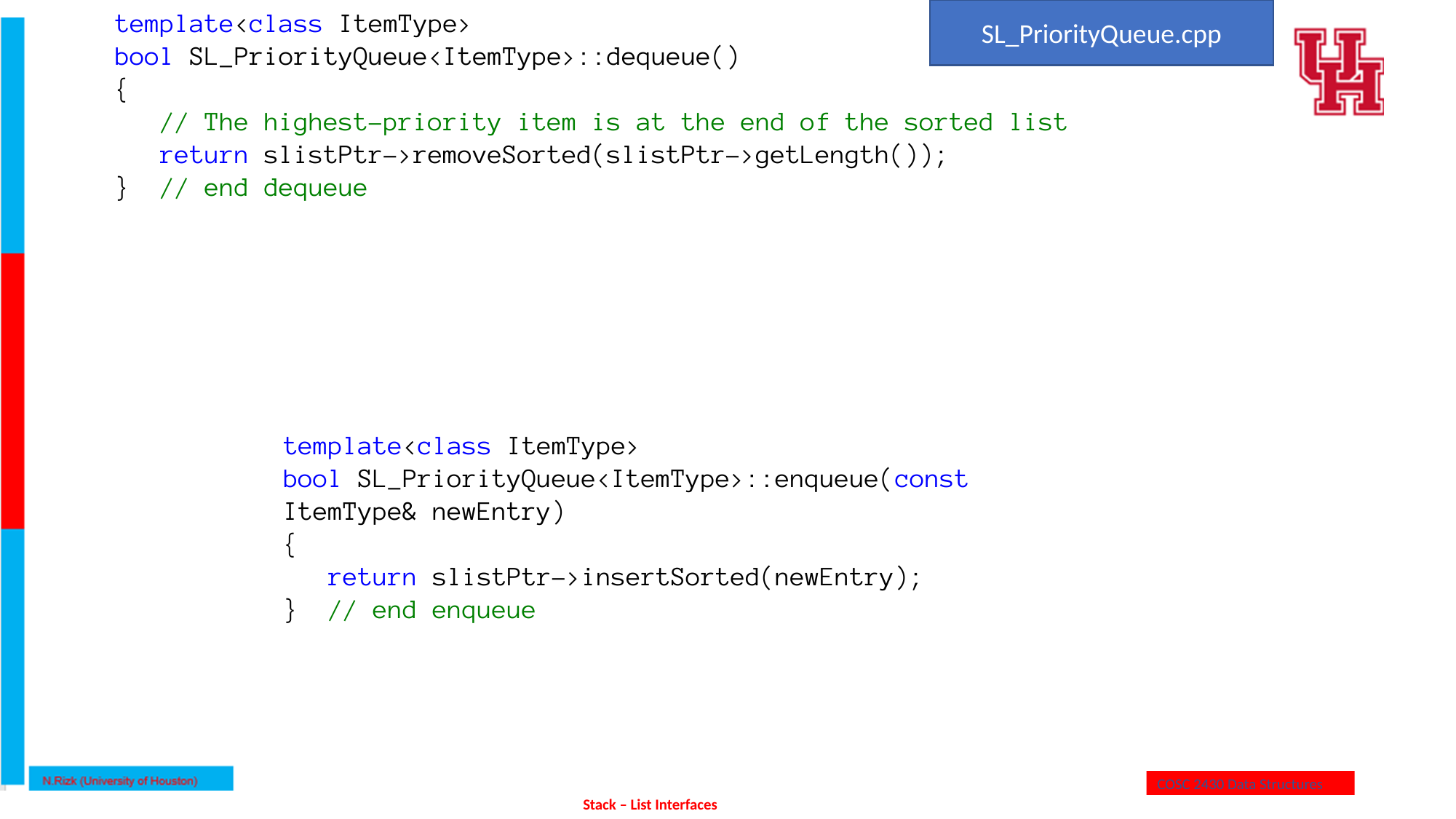

template<class ItemType>
bool SL_PriorityQueue<ItemType>::dequeue()
{
   // The highest-priority item is at the end of the sorted list
   return slistPtr->removeSorted(slistPtr->getLength());
}  // end dequeue

SL_PriorityQueue.cpp
template<class ItemType>
bool SL_PriorityQueue<ItemType>::enqueue(const ItemType& newEntry)
{
   return slistPtr->insertSorted(newEntry);
}  // end enqueue